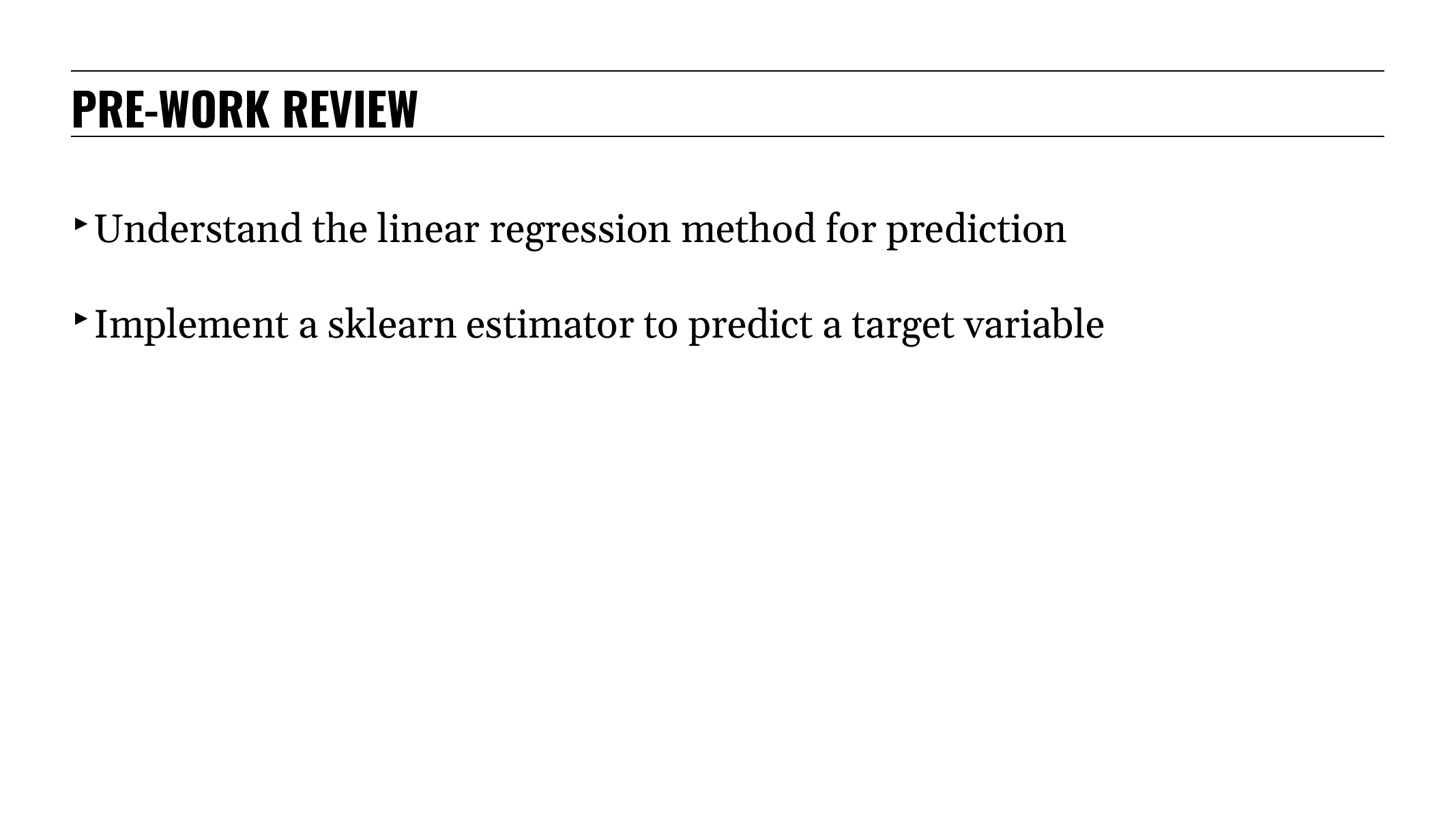

PRE-WORK REVIEW

Understand the linear regression method for prediction

Implement a sklearn estimator to predict a target variable